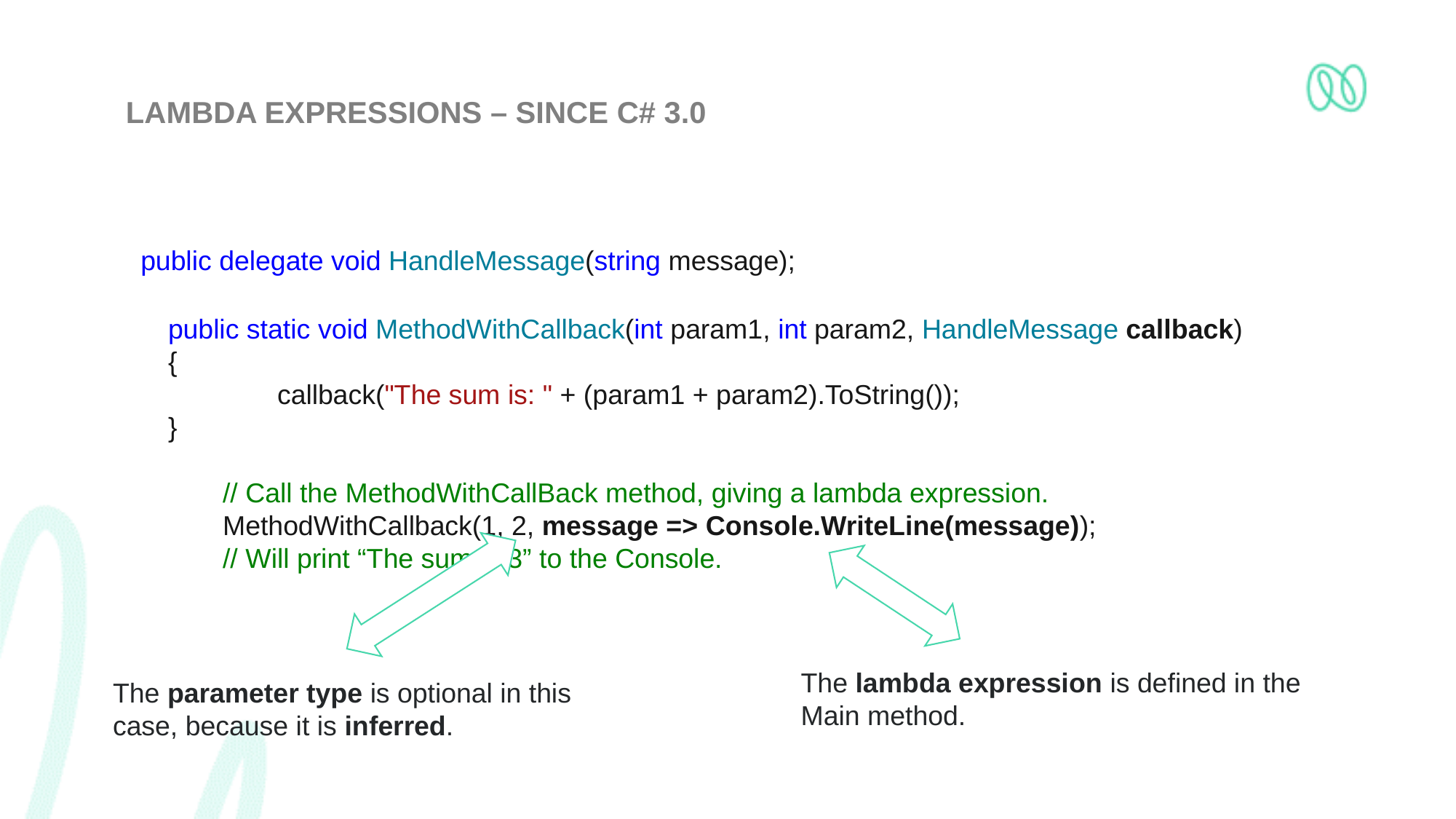

# Lambda expressions – since C# 3.0

public delegate void HandleMessage(string message);
public static void MethodWithCallback(int param1, int param2, HandleMessage callback)
{
 	callback("The sum is: " + (param1 + param2).ToString());
}
// Call the MethodWithCallBack method, giving a lambda expression.
MethodWithCallback(1, 2, message => Console.WriteLine(message));
// Will print “The sum is 3” to the Console.

The lambda expression is defined in the Main method.
The parameter type is optional in this case, because it is inferred.